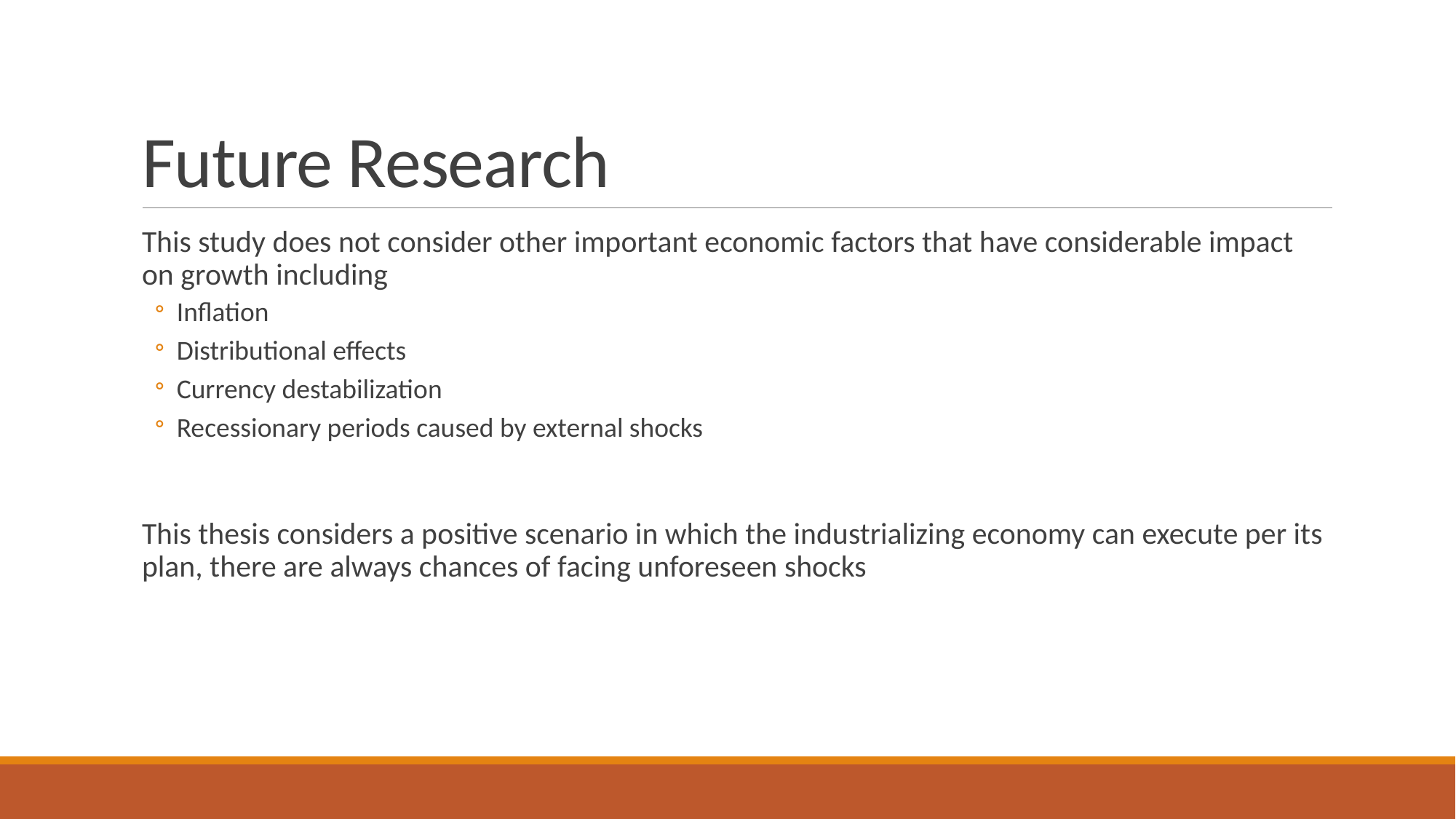

# Future Research
This study does not consider other important economic factors that have considerable impact on growth including
Inflation
Distributional effects
Currency destabilization
Recessionary periods caused by external shocks

This thesis considers a positive scenario in which the industrializing economy can execute per its plan, there are always chances of facing unforeseen shocks